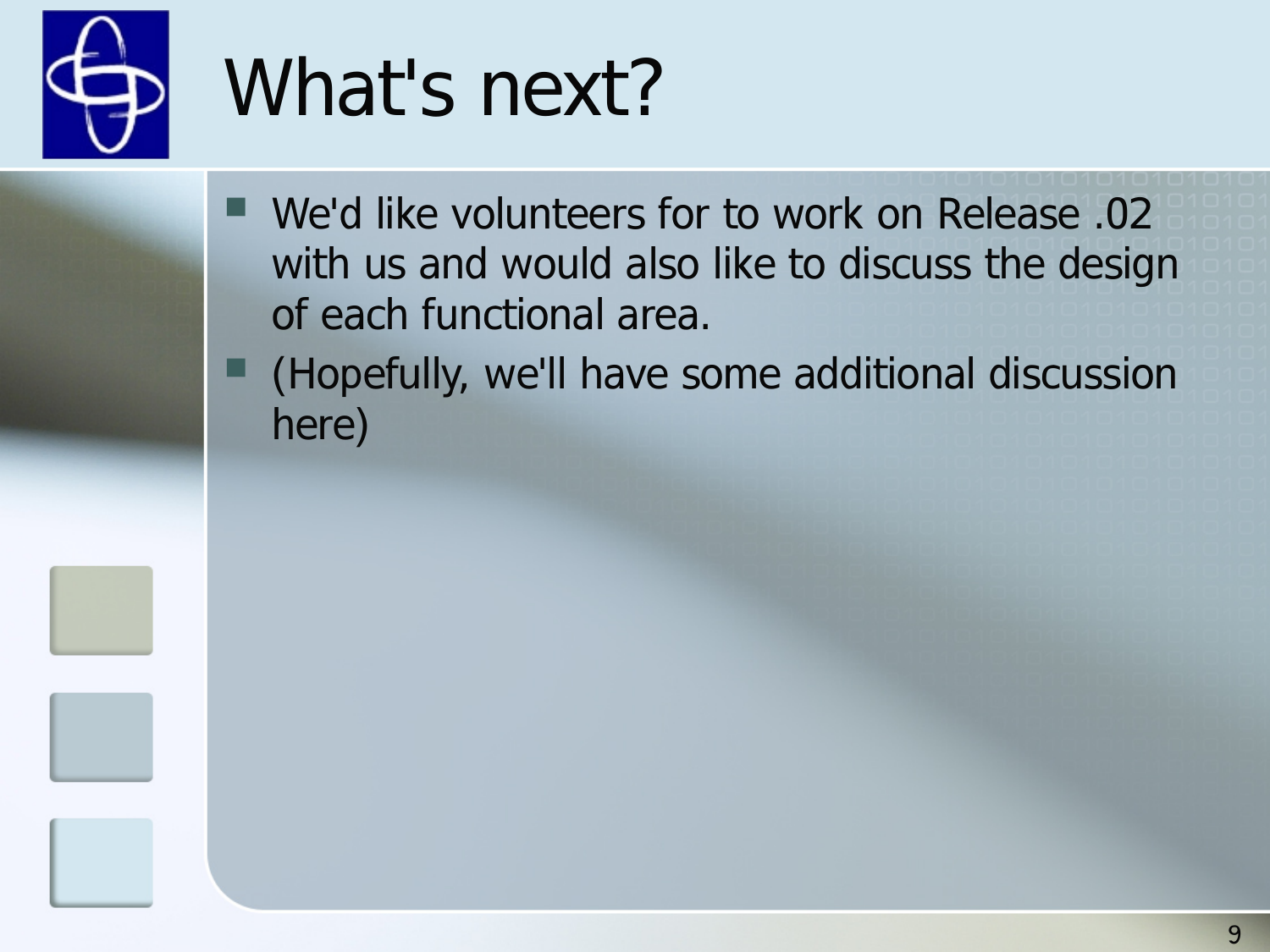

# What's next?
We'd like volunteers for to work on Release .02 with us and would also like to discuss the design of each functional area.
(Hopefully, we'll have some additional discussion here)
9